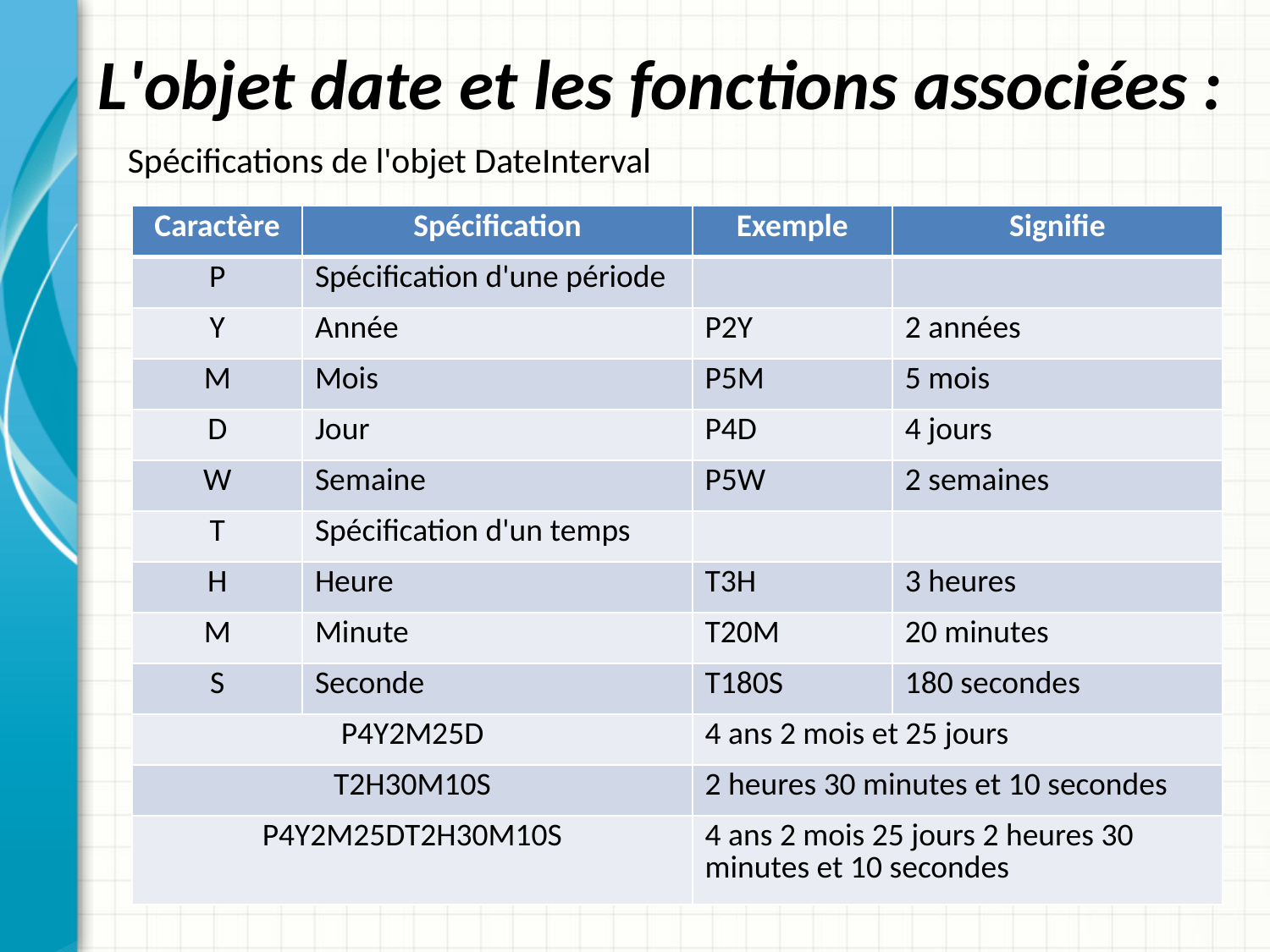

# L'objet date et les fonctions associées :
Spécifications de l'objet DateInterval
| Caractère | Spécification | Exemple | Signifie |
| --- | --- | --- | --- |
| P | Spécification d'une période |  |  |
| Y | Année | P2Y | 2 années |
| M | Mois | P5M | 5 mois |
| D | Jour | P4D | 4 jours |
| W | Semaine | P5W | 2 semaines |
| T | Spécification d'un temps |  |  |
| H | Heure | T3H | 3 heures |
| M | Minute | T20M | 20 minutes |
| S | Seconde | T180S | 180 secondes |
| P4Y2M25D |  | 4 ans 2 mois et 25 jours |  |
| T2H30M10S |  | 2 heures 30 minutes et 10 secondes |  |
| P4Y2M25DT2H30M10S |  | 4 ans 2 mois 25 jours 2 heures 30 minutes et 10 secondes |  |